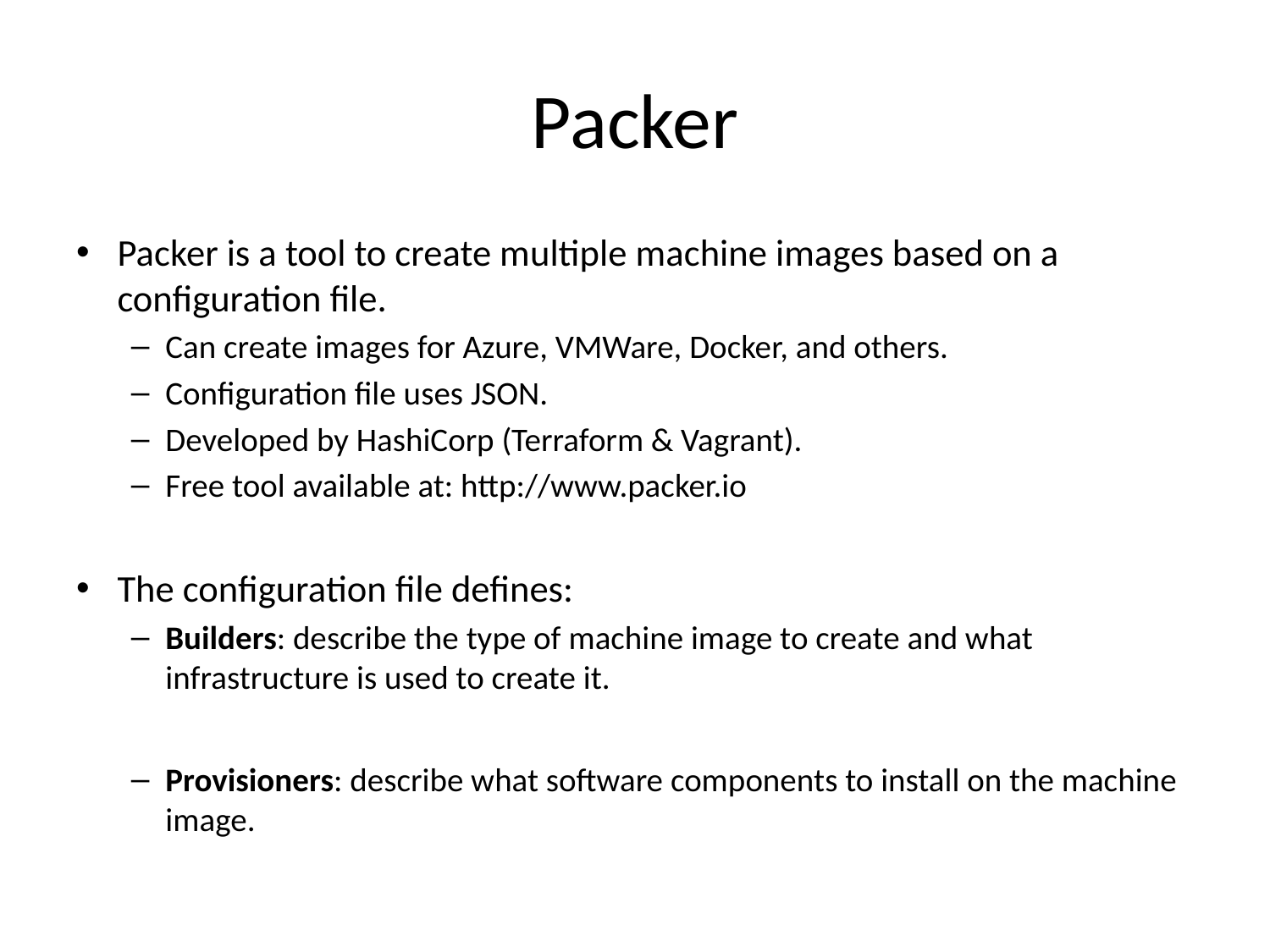

# Packer
Packer is a tool to create multiple machine images based on a configuration file.
Can create images for Azure, VMWare, Docker, and others.
Configuration file uses JSON.
Developed by HashiCorp (Terraform & Vagrant).
Free tool available at: http://www.packer.io

The configuration file defines:
Builders: describe the type of machine image to create and what infrastructure is used to create it.

Provisioners: describe what software components to install on the machine image.